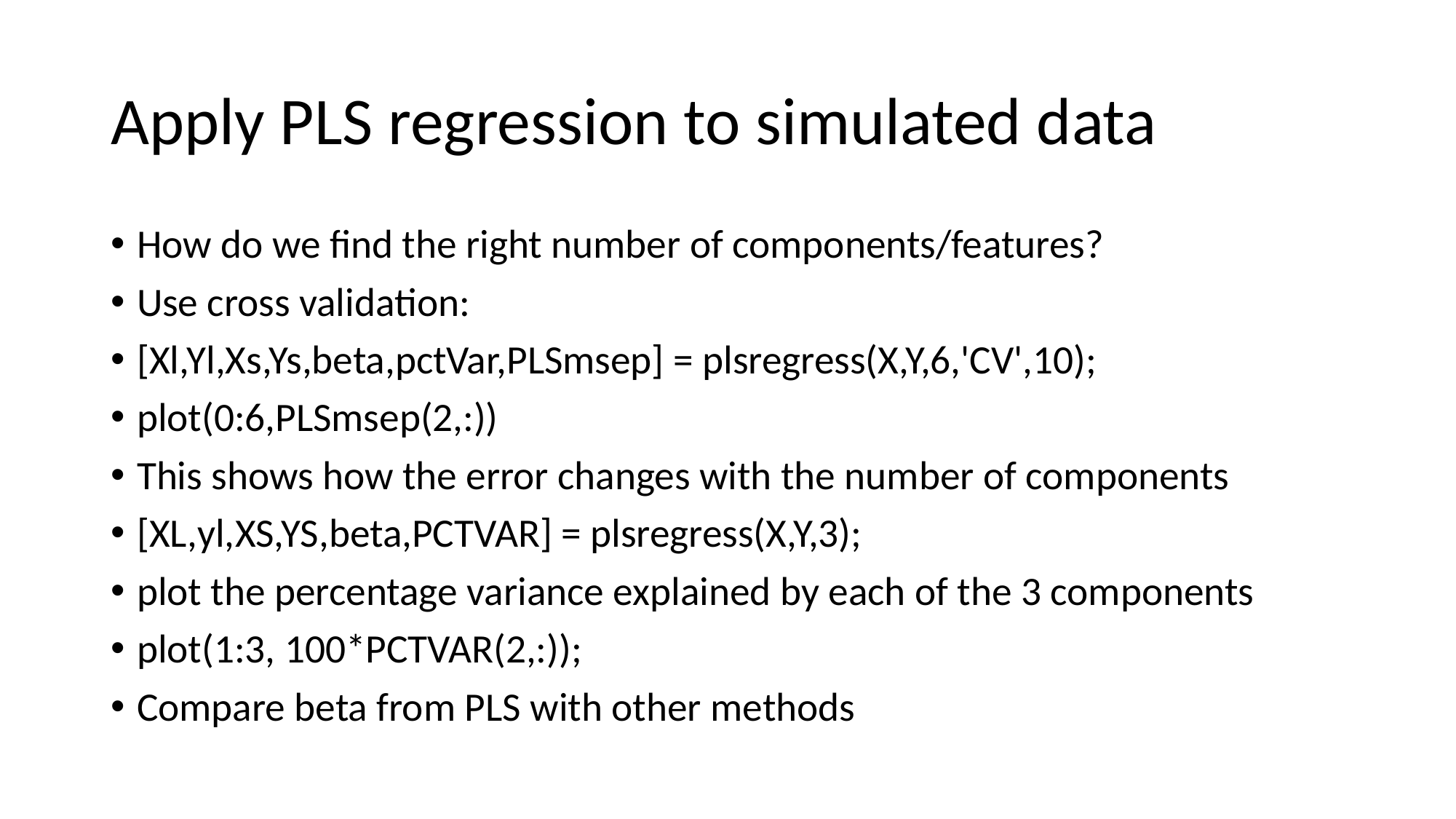

# Apply PLS regression to simulated data
How do we find the right number of components/features?
Use cross validation:
[Xl,Yl,Xs,Ys,beta,pctVar,PLSmsep] = plsregress(X,Y,6,'CV',10);
plot(0:6,PLSmsep(2,:))
This shows how the error changes with the number of components
[XL,yl,XS,YS,beta,PCTVAR] = plsregress(X,Y,3);
plot the percentage variance explained by each of the 3 components
plot(1:3, 100*PCTVAR(2,:));
Compare beta from PLS with other methods